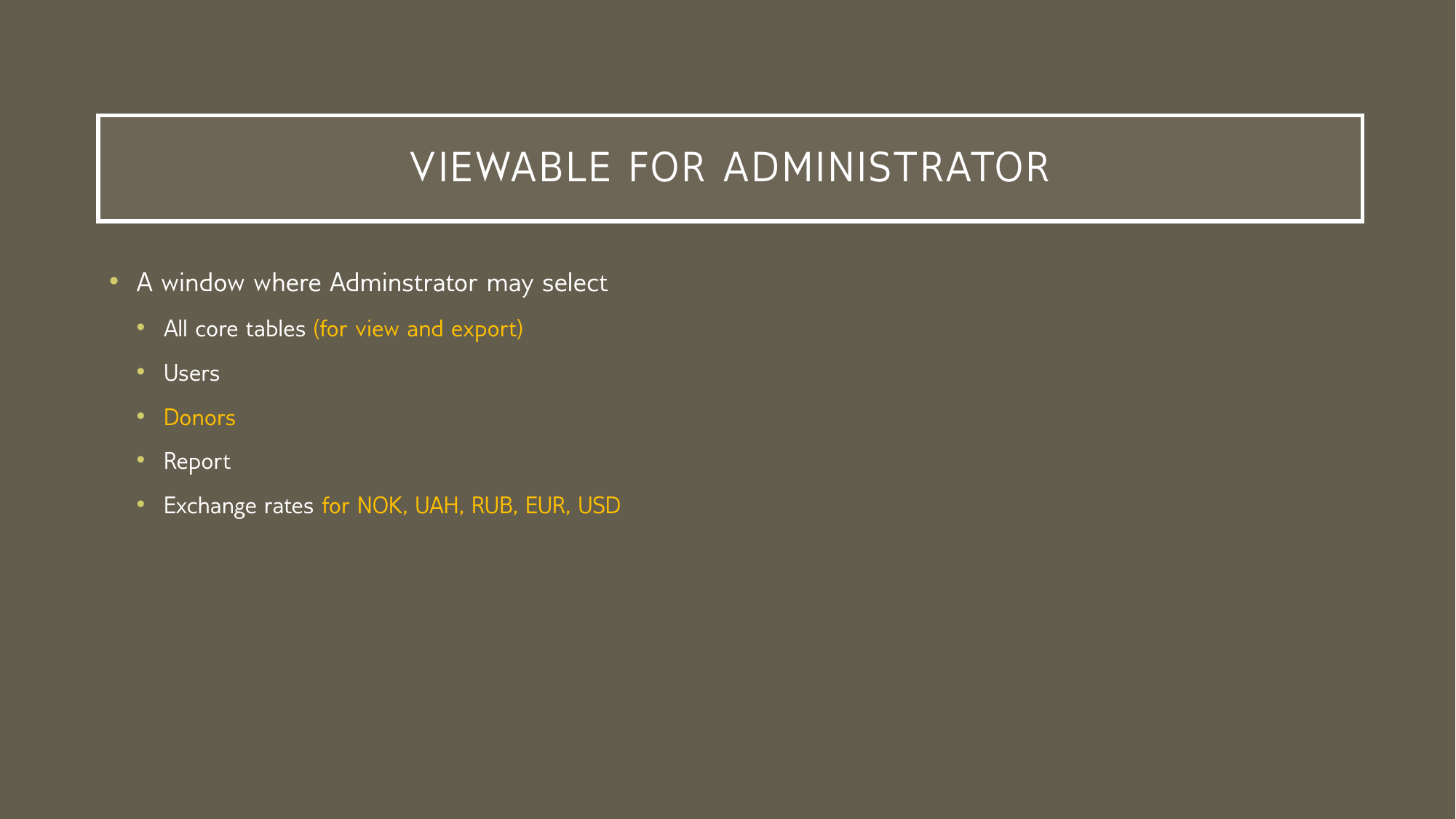

# Viewable for Administrator
A window where Adminstrator may select
All core tables (for view and export)
Users
Donors
Report
Exchange rates for NOK, UAH, RUB, EUR, USD